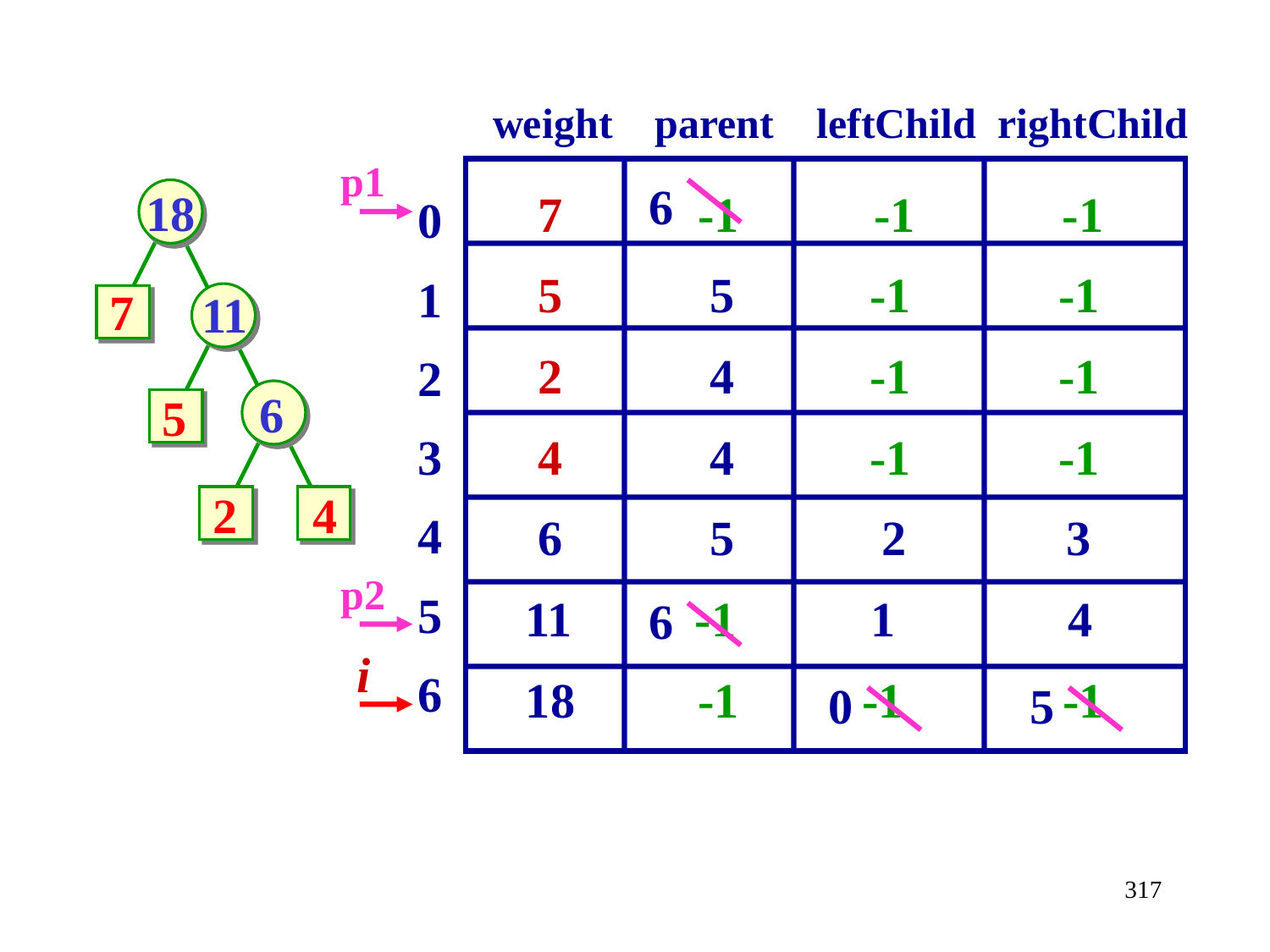

weight    parent    leftChild  rightChild
p1
 7           -1           -1            -1
 5            5           -1            -1
 2            4           -1            -1
 4            4           -1            -1
 6            5            2             3
11          -1           1              4
18          -1          -1             -1

6
0
1
2
3
4
5
6
18

7
11

6
5

2
4

p2

6

i

0
5

317